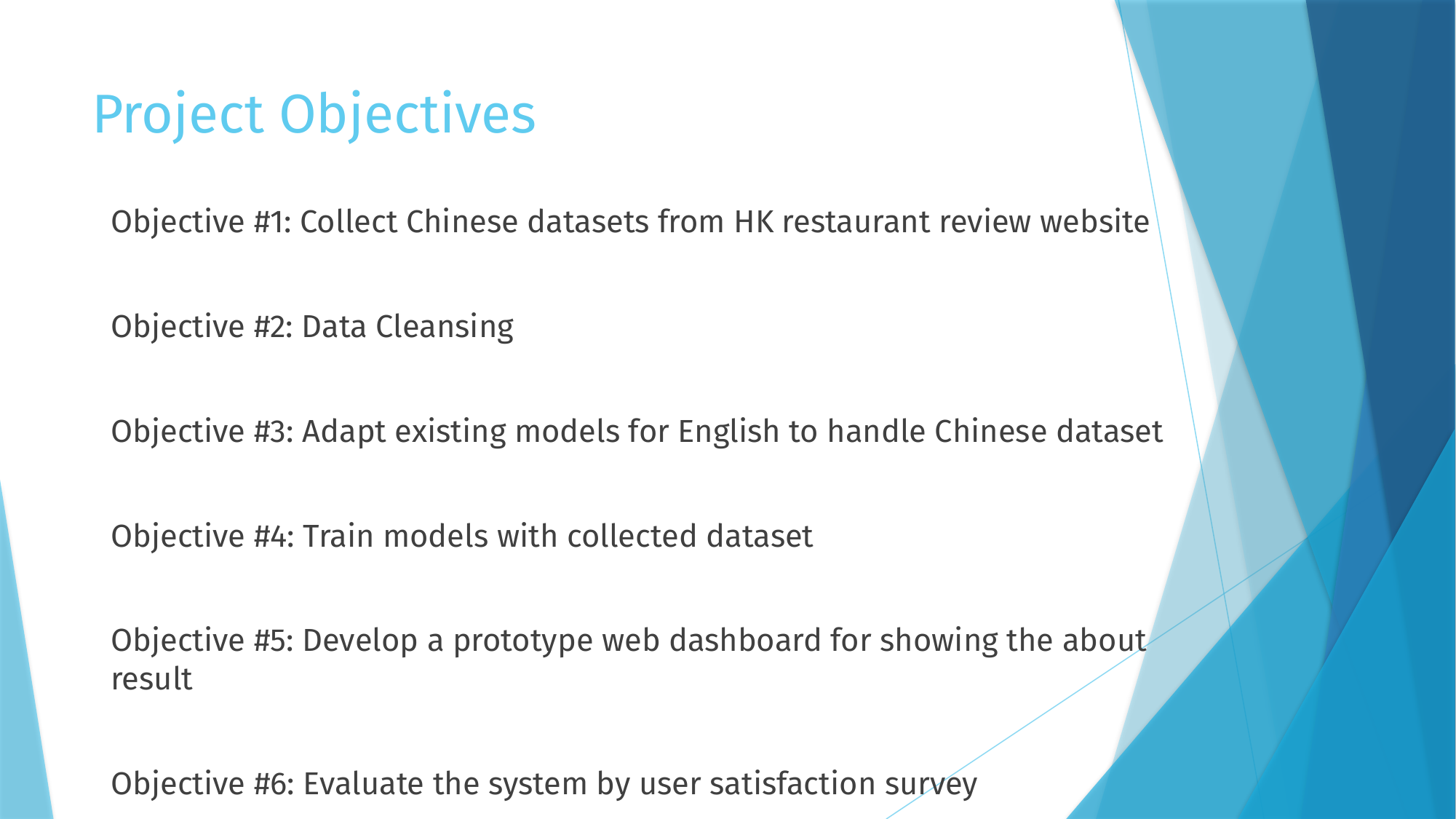

# Project Objectives
Objective #1: Collect Chinese datasets from HK restaurant review website

Objective #2: Data Cleansing

Objective #3: Adapt existing models for English to handle Chinese dataset

Objective #4: Train models with collected dataset

Objective #5: Develop a prototype web dashboard for showing the about result

Objective #6: Evaluate the system by user satisfaction survey